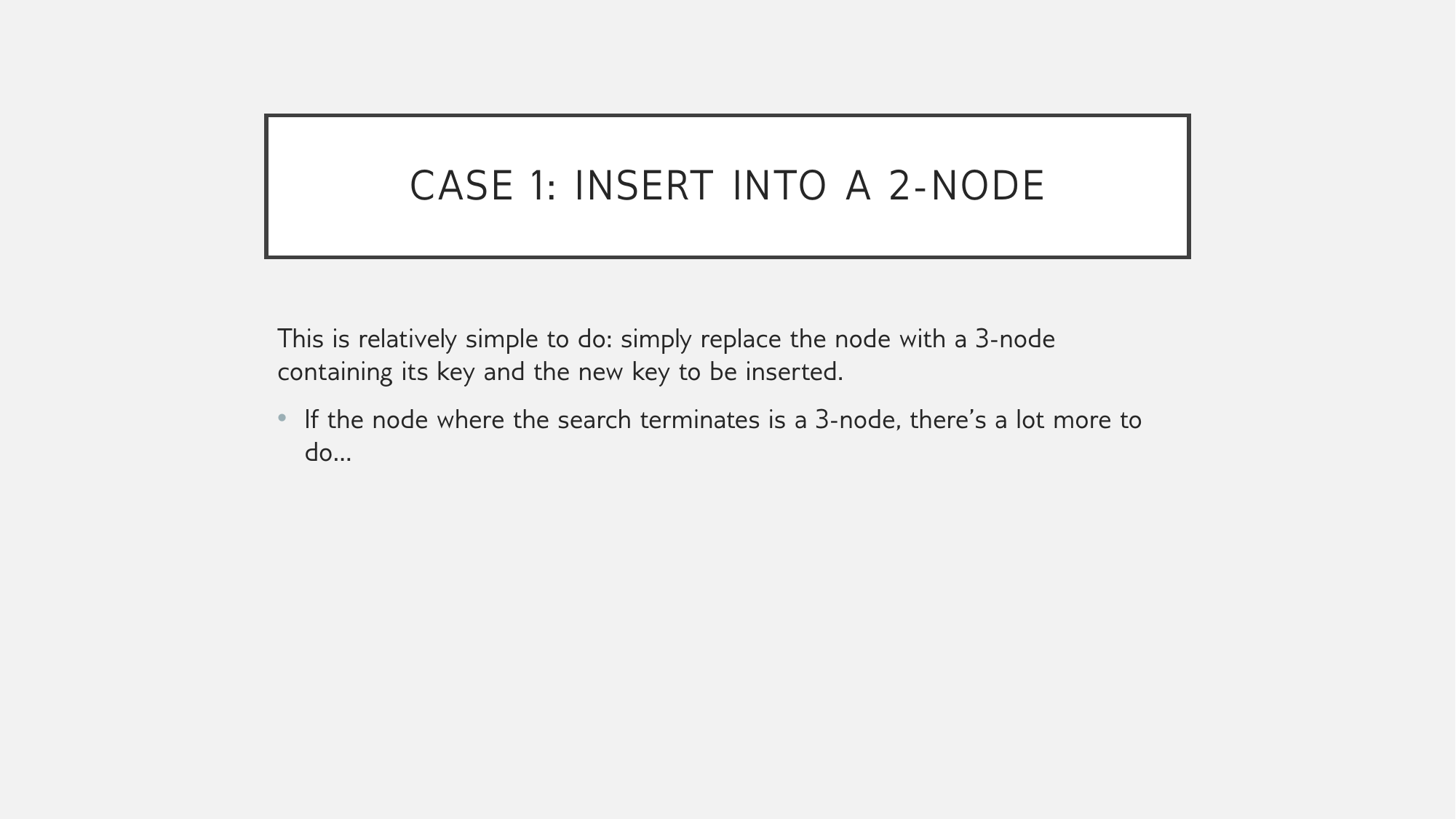

# Case 1: Insert into a 2-node
This is relatively simple to do: simply replace the node with a 3-node containing its key and the new key to be inserted.
If the node where the search terminates is a 3-node, there’s a lot more to do…